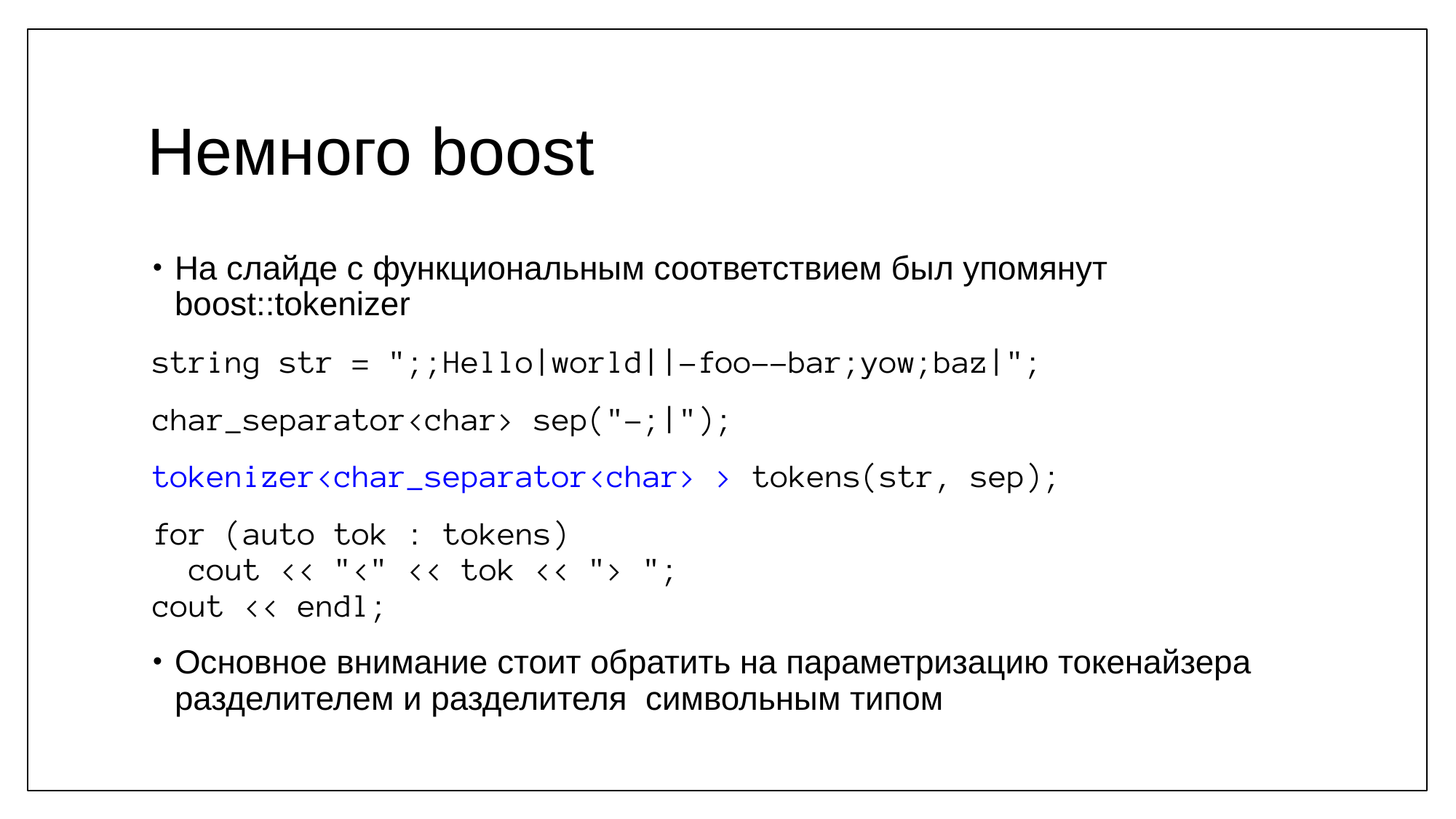

# Немного boost
На слайде с функциональным соответствием был упомянут boost::tokenizer
string str = ";;Hello|world||-foo--bar;yow;baz|";
char_separator<char> sep("-;|");
tokenizer<char_separator<char> > tokens(str, sep);
for (auto tok : tokens)
  cout << "<" << tok << "> ";
cout << endl;
Основное внимание стоит обратить на параметризацию токенайзера разделителем и разделителя  символьным типом